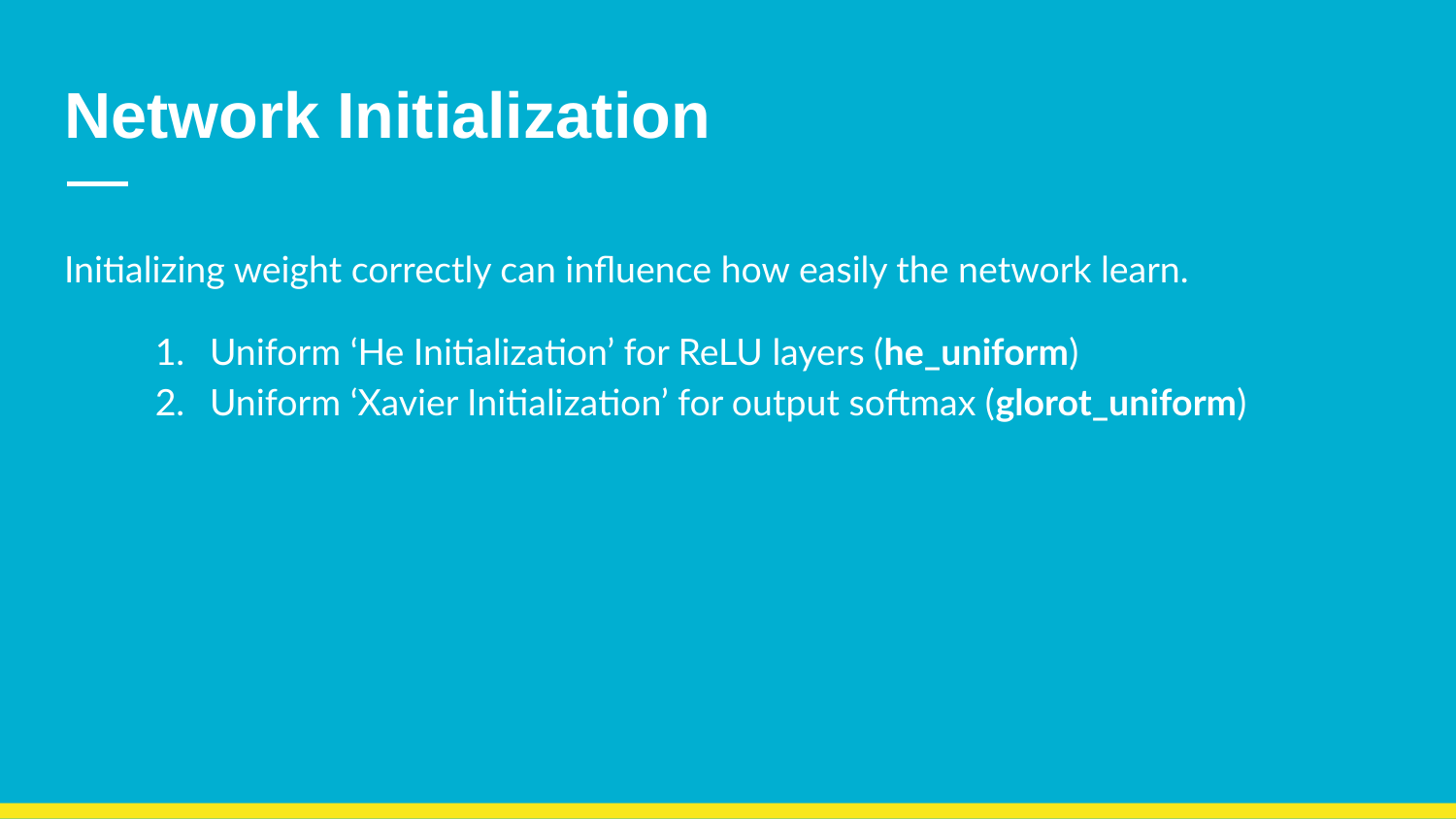

# Network Initialization
Initializing weight correctly can influence how easily the network learn.
Uniform ‘He Initialization’ for ReLU layers (he_uniform)
Uniform ‘Xavier Initialization’ for output softmax (glorot_uniform)